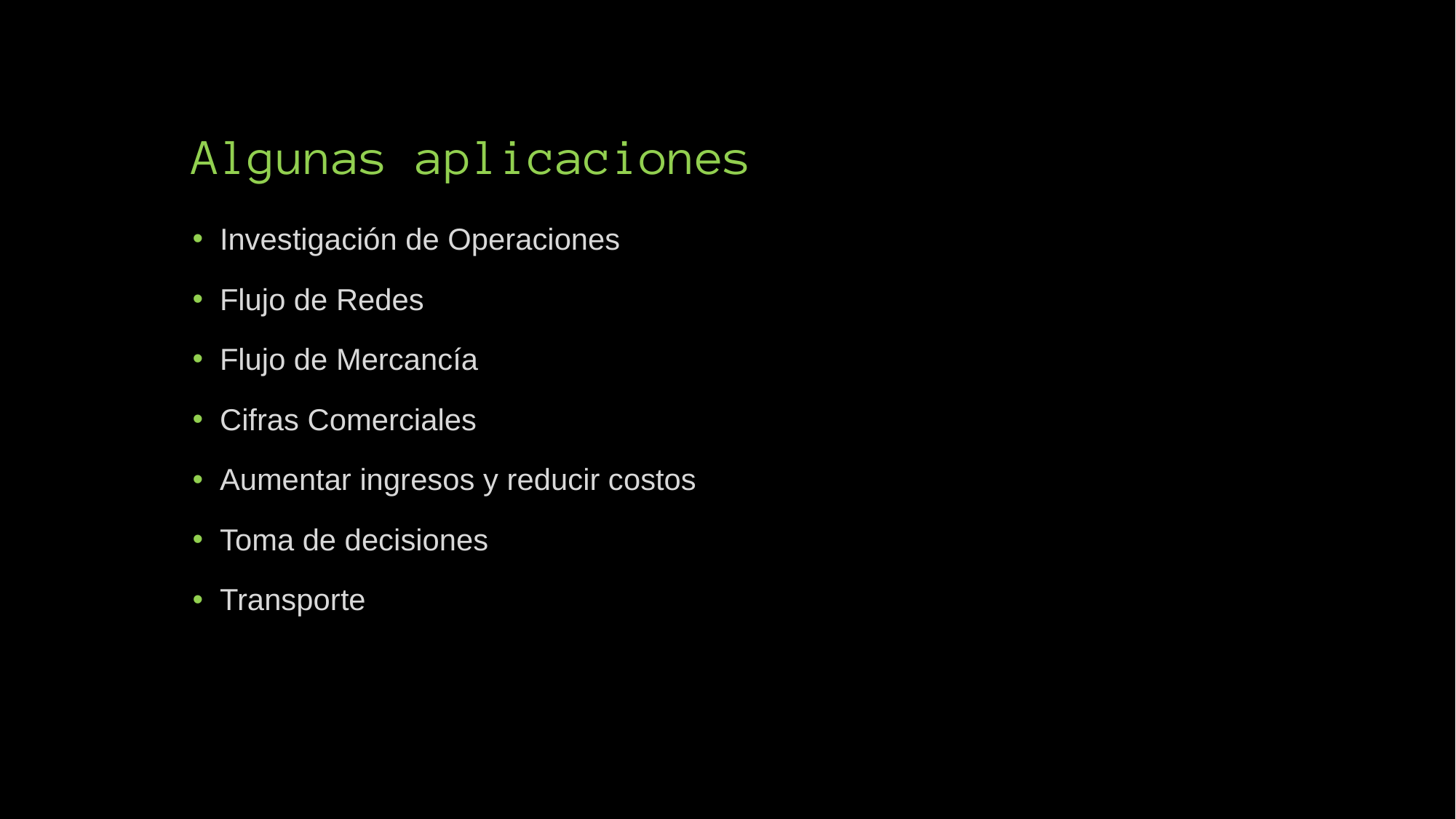

# Algunas aplicaciones
Investigación de Operaciones
Flujo de Redes
Flujo de Mercancía
Cifras Comerciales
Aumentar ingresos y reducir costos
Toma de decisiones
Transporte